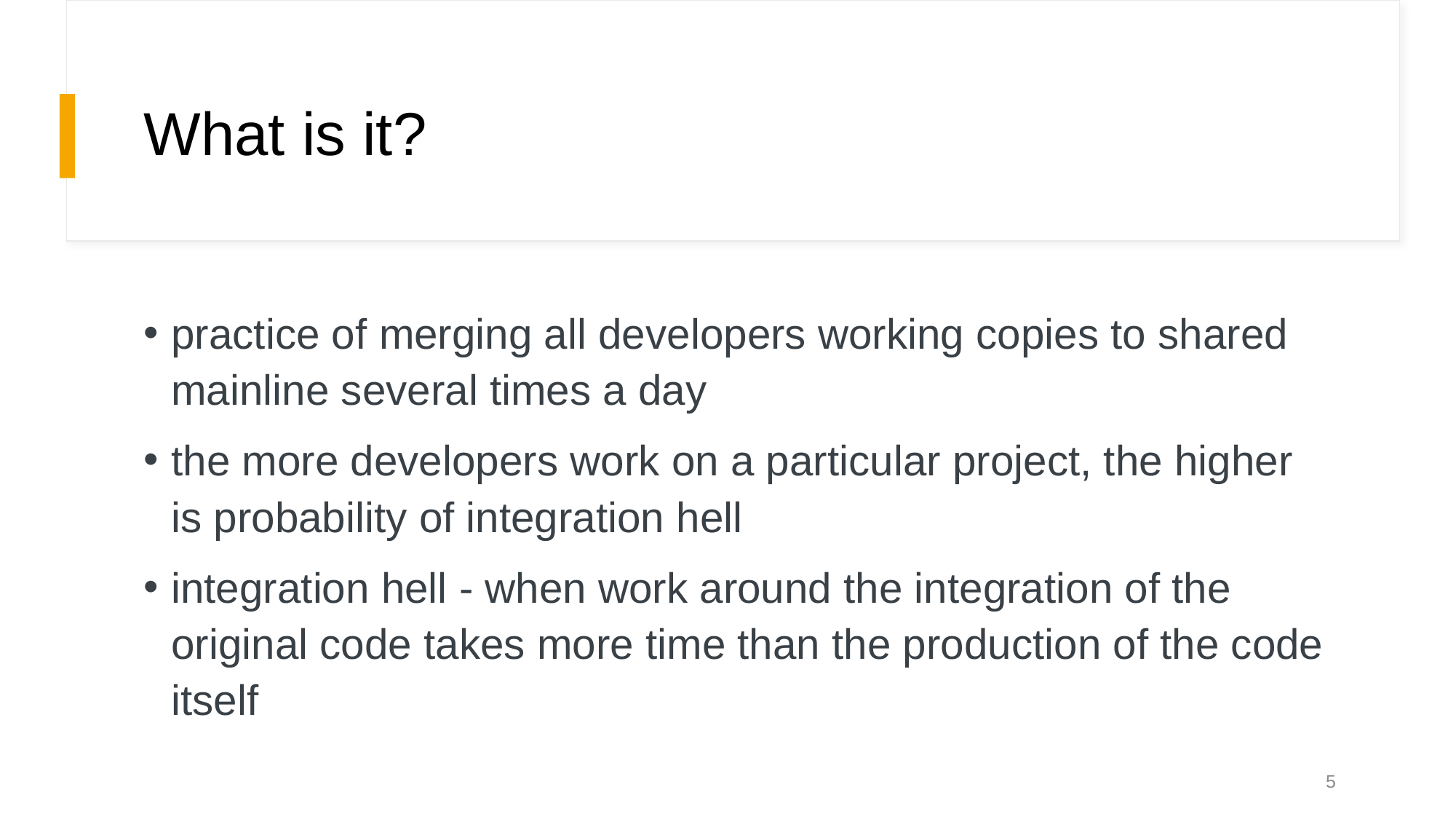

# What is it?
practice of merging all developers working copies to shared mainline several times a day
the more developers work on a particular project, the higher is probability of integration hell
integration hell - when work around the integration of the original code takes more time than the production of the code itself
5